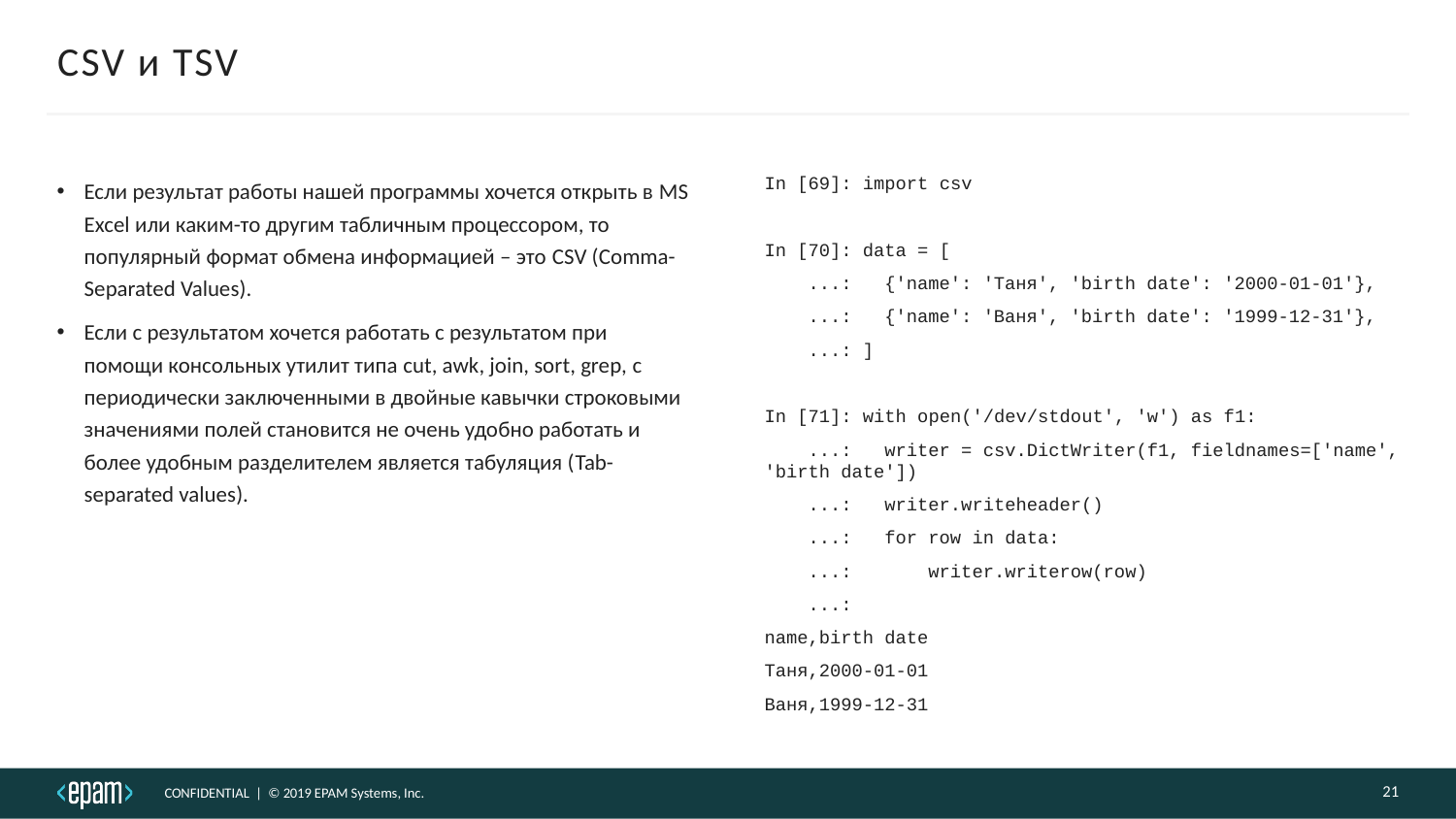

# CSV и TSV
Если результат работы нашей программы хочется открыть в MS Excel или каким-то другим табличным процессором, то популярный формат обмена информацией – это CSV (Comma-Separated Values).
Если с результатом хочется работать с результатом при помощи консольных утилит типа cut, awk, join, sort, grep, с периодически заключенными в двойные кавычки строковыми значениями полей становится не очень удобно работать и более удобным разделителем является табуляция (Tab-separated values).
In [69]: import csv

In [70]: data = [
    ...:   {'name': 'Таня', 'birth date': '2000-01-01'},
    ...:   {'name': 'Ваня', 'birth date': '1999-12-31'},
    ...: ]

In [71]: with open('/dev/stdout', 'w') as f1:
    ...:   writer = csv.DictWriter(f1, fieldnames=['name', 'birth date'])
    ...:   writer.writeheader()
    ...:   for row in data:
    ...:       writer.writerow(row)
    ...:
name,birth date
Таня,2000-01-01
Ваня,1999-12-31
21